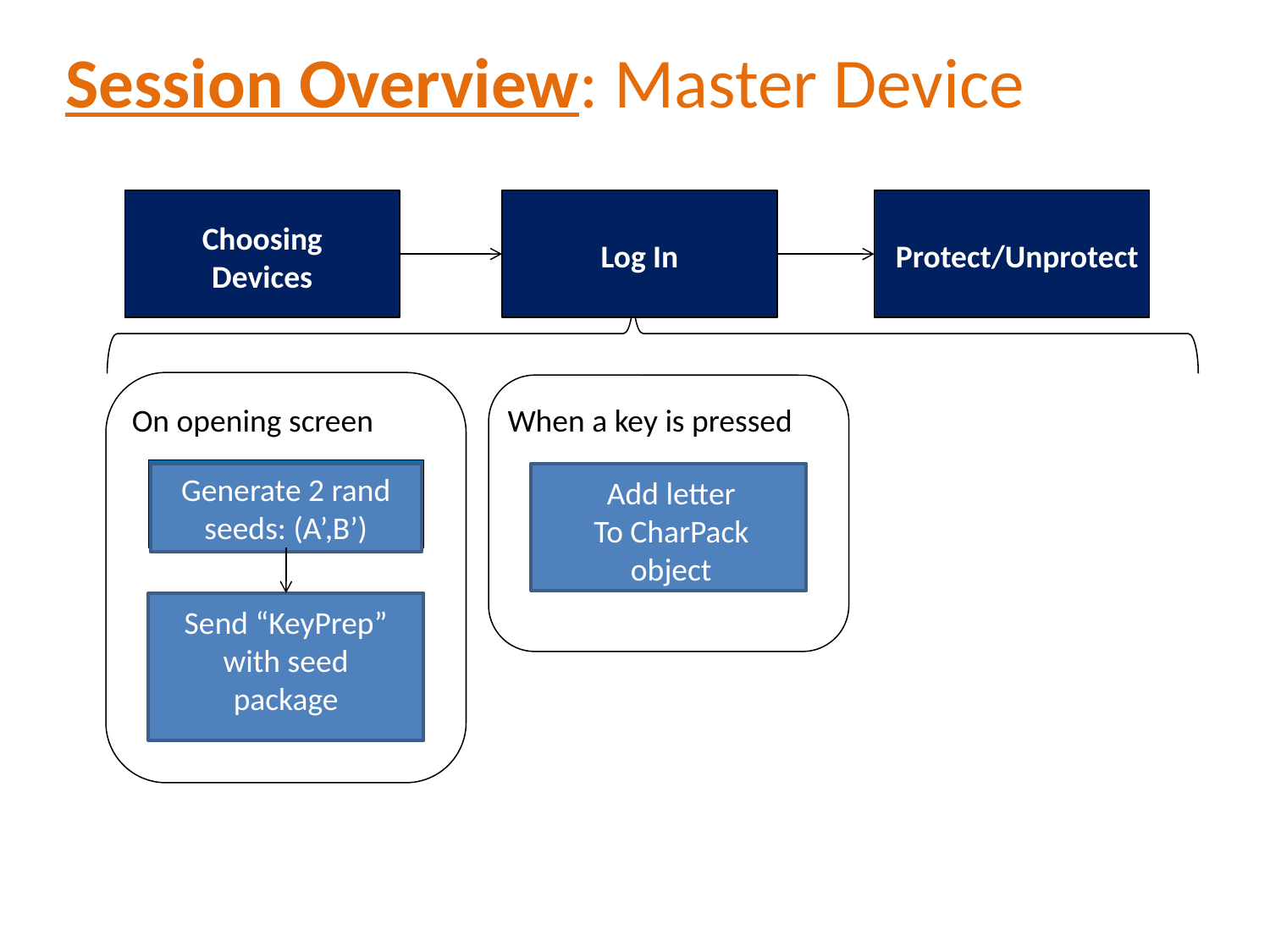

# Session Overview: Master Device

Choosing
Devices
Log In
Protect/Unprotect

On opening screen
When a key is pressed

Generate 2 rand seeds: (A’,B’)

Add letter
To CharPack object

Send “KeyPrep” with seed package